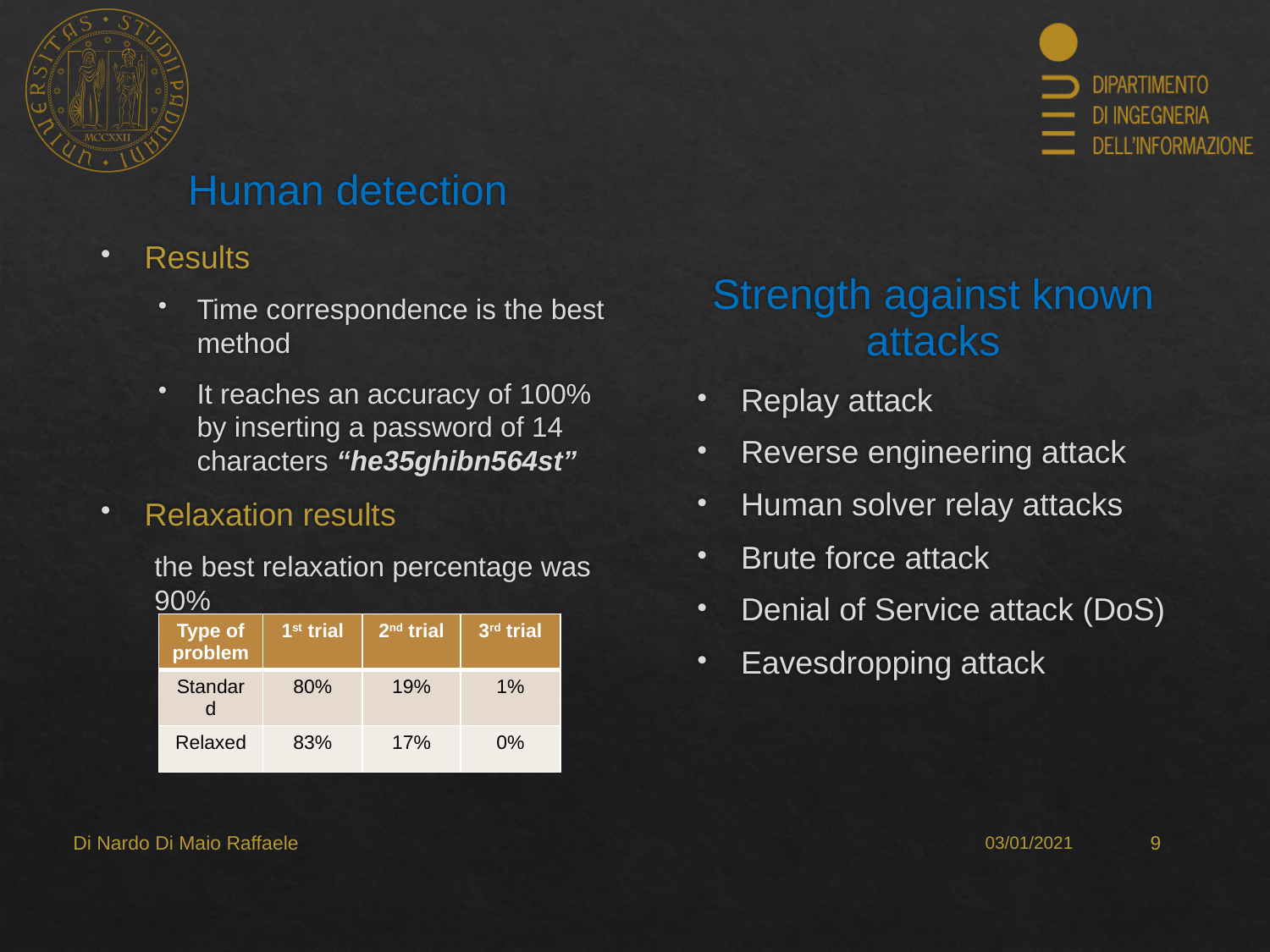

# Human detection
Results
Time correspondence is the best method
It reaches an accuracy of 100% by inserting a password of 14 characters “he35ghibn564st”
Relaxation results
the best relaxation percentage was 90%
Strength against known attacks
Replay attack
Reverse engineering attack
Human solver relay attacks
Brute force attack
Denial of Service attack (DoS)
Eavesdropping attack

| Type of problem | 1st trial | 2nd trial | 3rd trial |
| --- | --- | --- | --- |
| Standard | 80% | 19% | 1% |
| Relaxed | 83% | 17% | 0% |
Di Nardo Di Maio Raffaele
03/01/2021
9